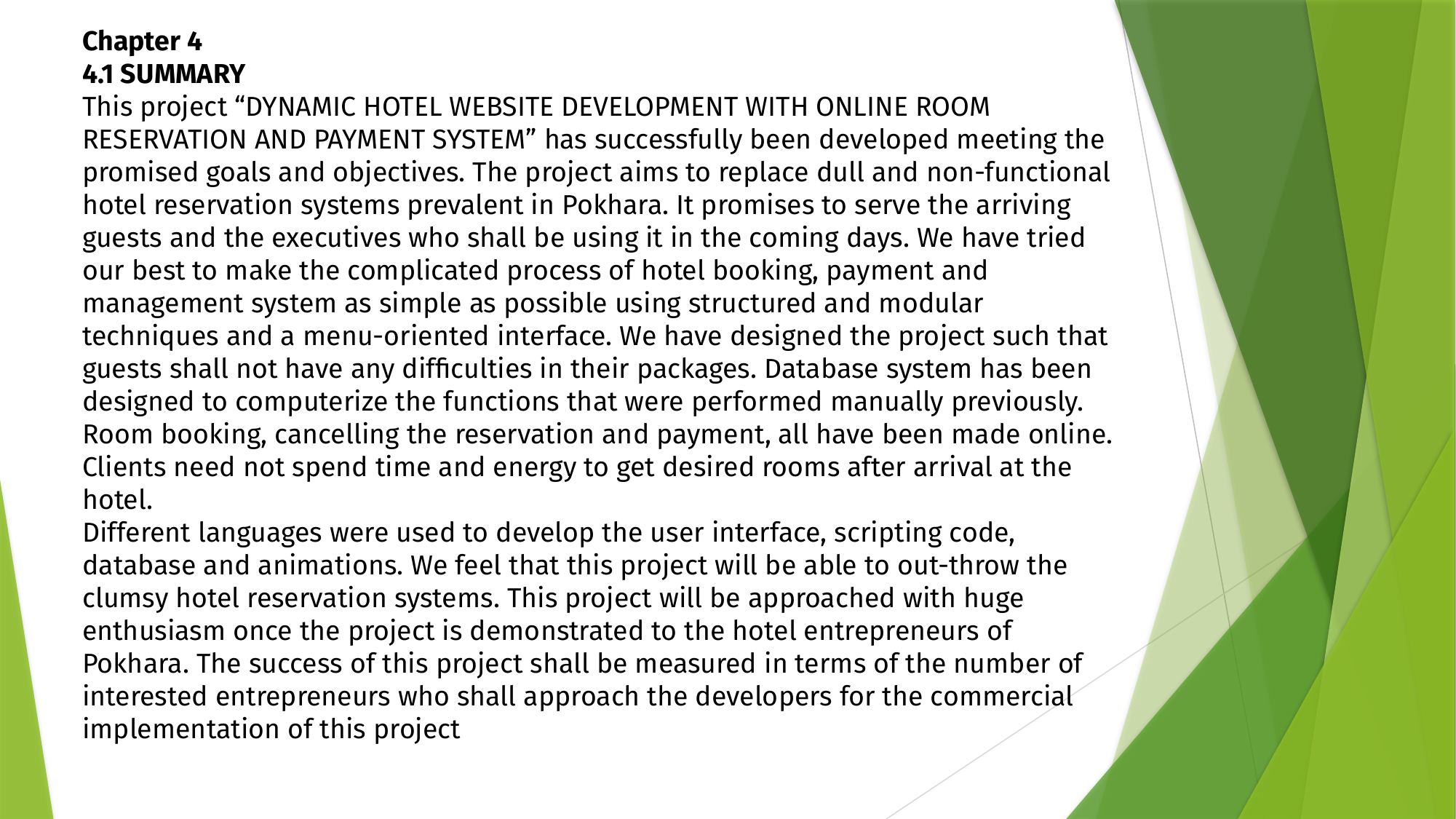

Chapter 4
4.1 SUMMARY
This project “DYNAMIC HOTEL WEBSITE DEVELOPMENT WITH ONLINE ROOM RESERVATION AND PAYMENT SYSTEM” has successfully been developed meeting the promised goals and objectives. The project aims to replace dull and non-functional hotel reservation systems prevalent in Pokhara. It promises to serve the arriving guests and the executives who shall be using it in the coming days. We have tried our best to make the complicated process of hotel booking, payment and management system as simple as possible using structured and modular techniques and a menu-oriented interface. We have designed the project such that guests shall not have any difficulties in their packages. Database system has been designed to computerize the functions that were performed manually previously. Room booking, cancelling the reservation and payment, all have been made online. Clients need not spend time and energy to get desired rooms after arrival at the hotel.
Different languages were used to develop the user interface, scripting code, database and animations. We feel that this project will be able to out-throw the clumsy hotel reservation systems. This project will be approached with huge enthusiasm once the project is demonstrated to the hotel entrepreneurs of Pokhara. The success of this project shall be measured in terms of the number of interested entrepreneurs who shall approach the developers for the commercial implementation of this project